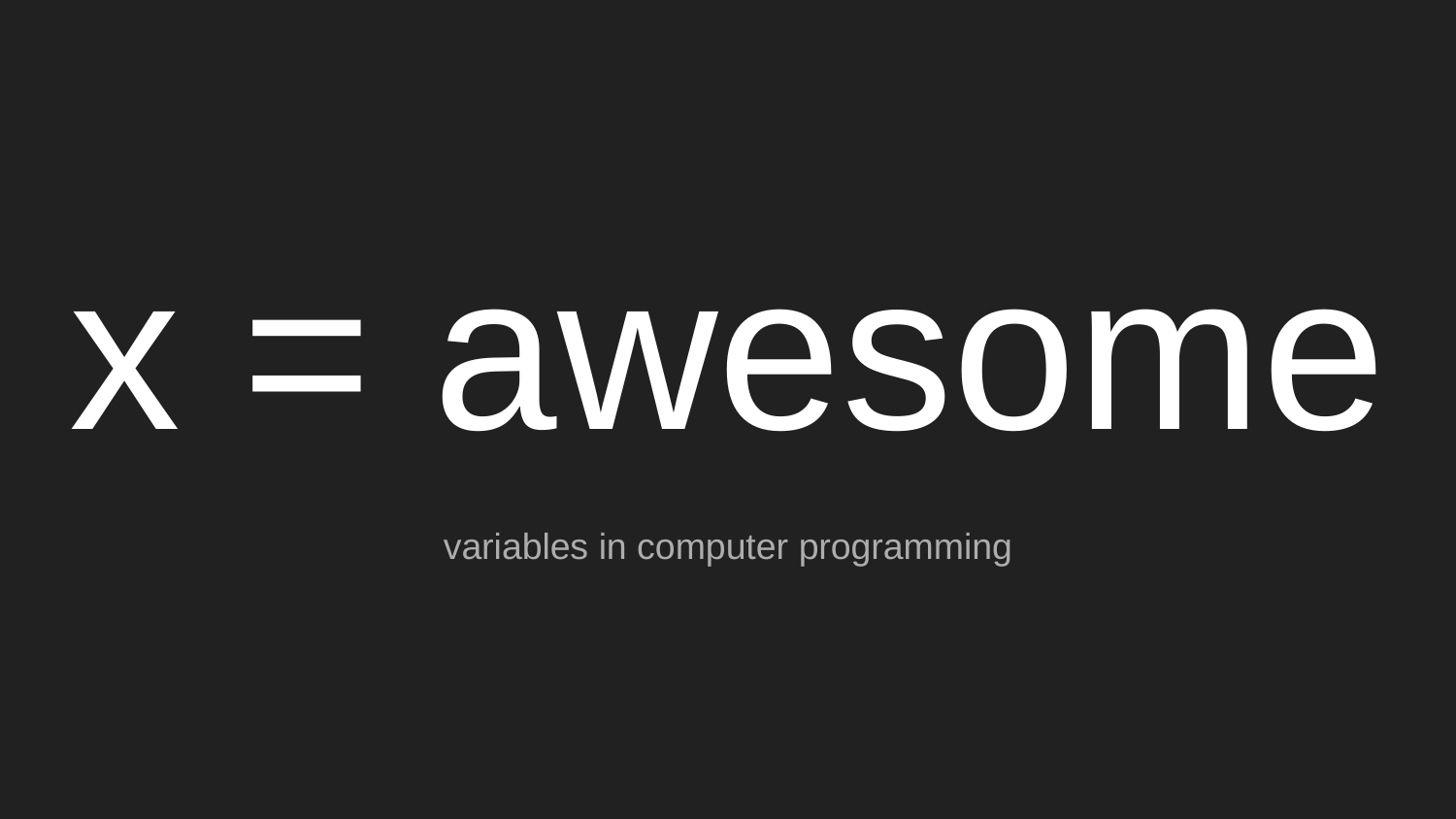

# x = awesome
variables in computer programming